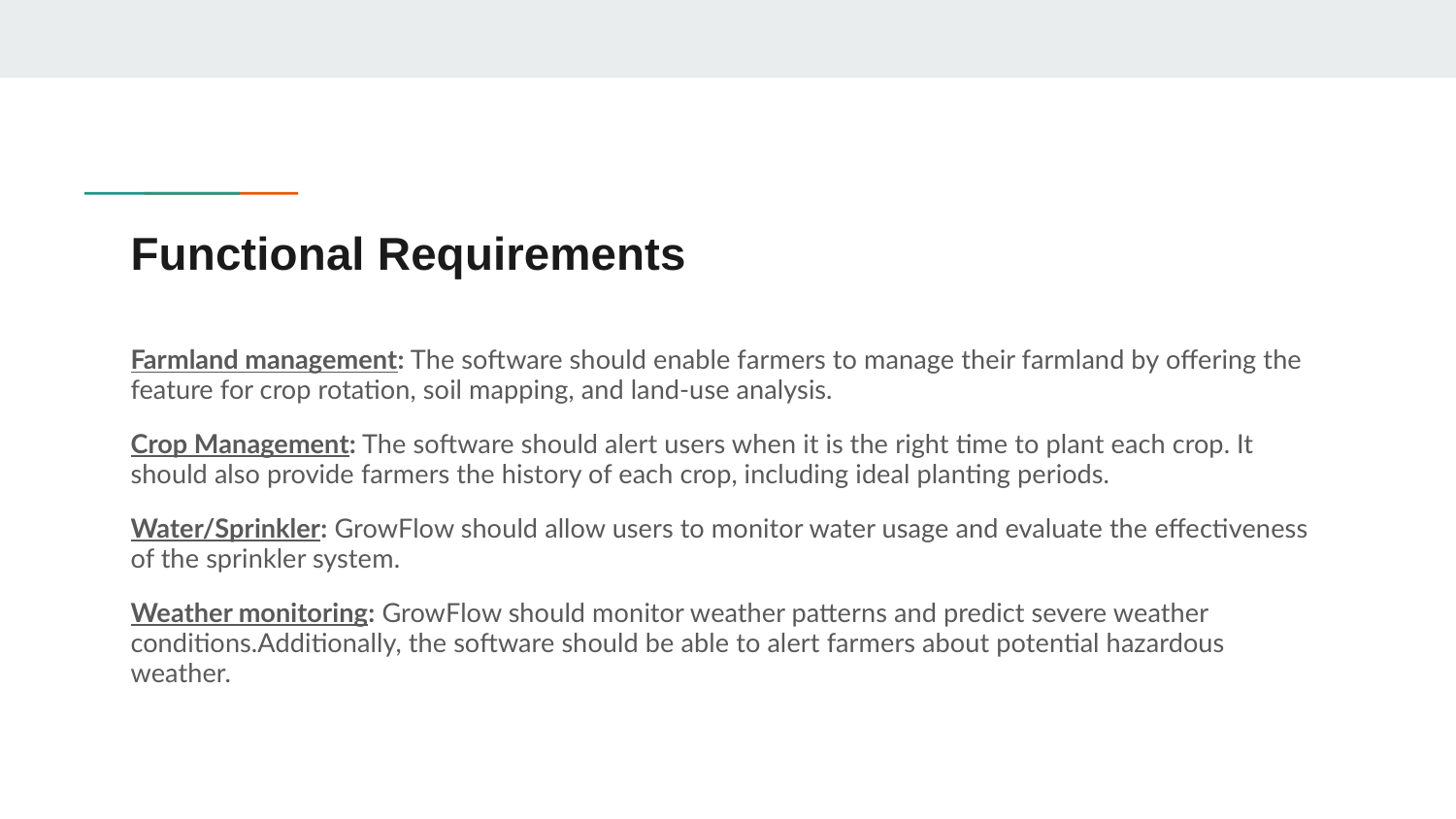

# Functional Requirements
Farmland management: The software should enable farmers to manage their farmland by offering the feature for crop rotation, soil mapping, and land-use analysis.
Crop Management: The software should alert users when it is the right time to plant each crop. It should also provide farmers the history of each crop, including ideal planting periods.
Water/Sprinkler: GrowFlow should allow users to monitor water usage and evaluate the effectiveness of the sprinkler system.
Weather monitoring: GrowFlow should monitor weather patterns and predict severe weather conditions.Additionally, the software should be able to alert farmers about potential hazardous weather.